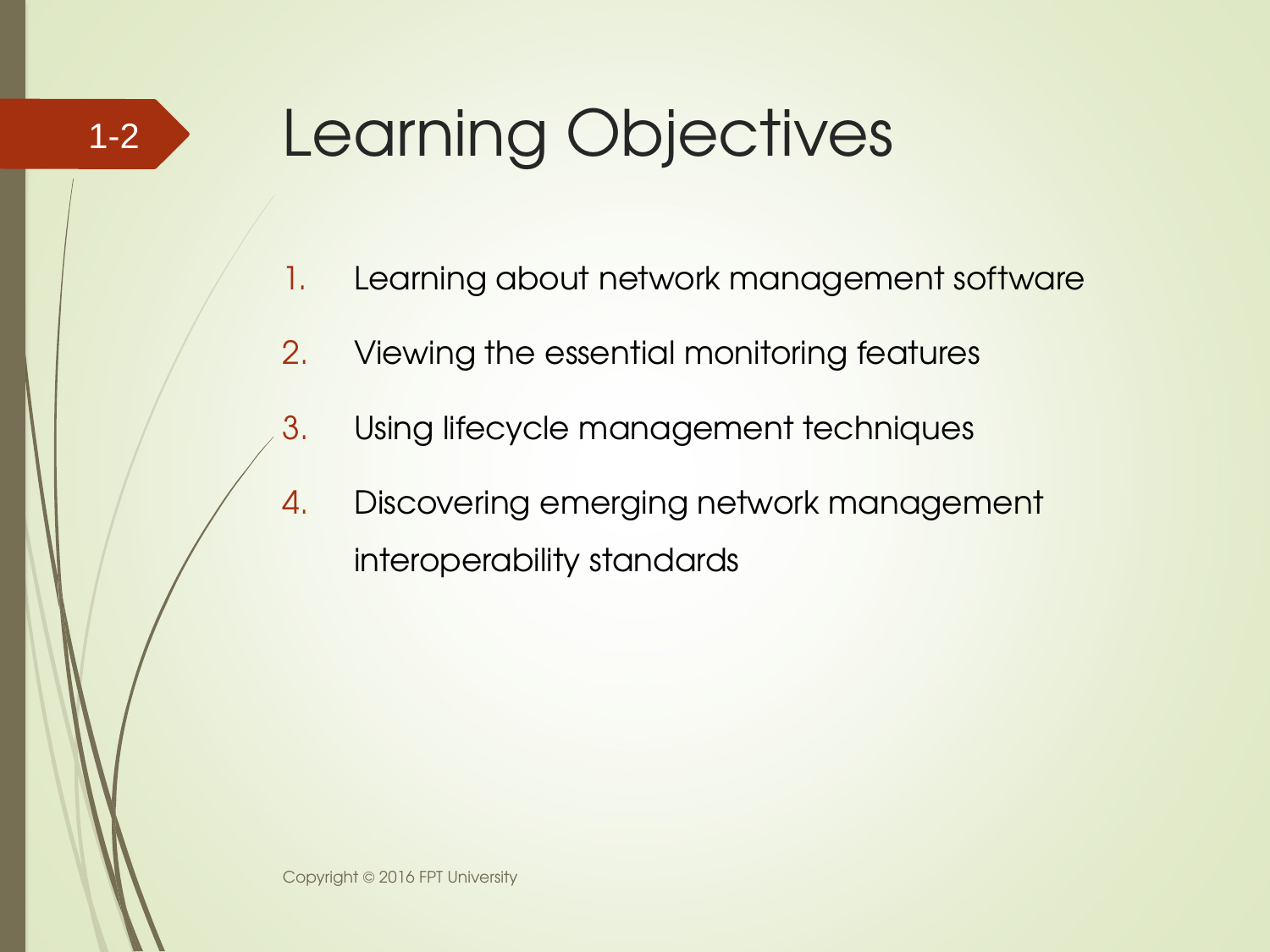

# Learning Objectives
1-2
Learning about network management software
Viewing the essential monitoring features
Using lifecycle management techniques
Discovering emerging network management interoperability standards
Copyright © 2016 FPT University